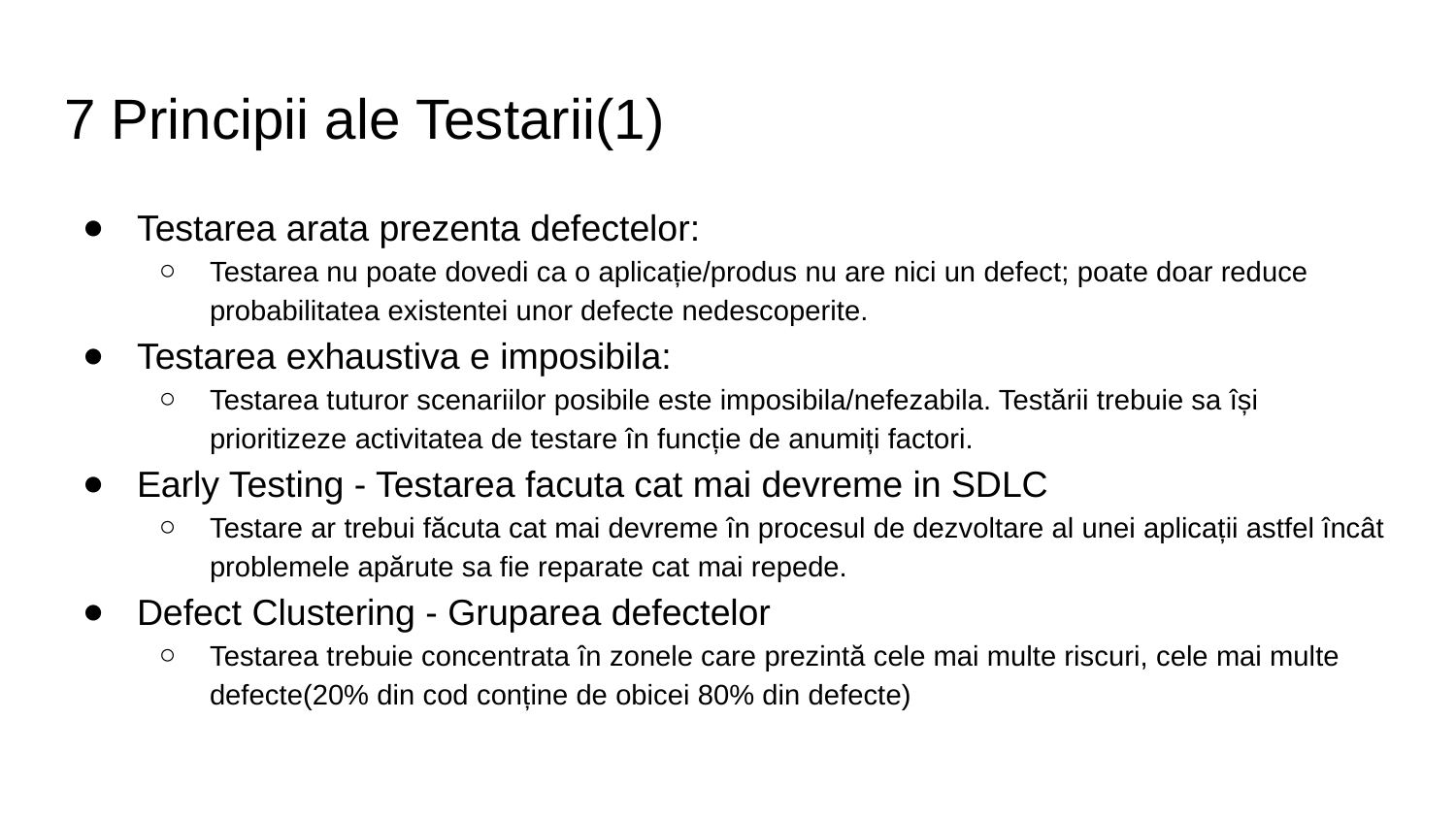

# 7 Principii ale Testarii(1)
Testarea arata prezenta defectelor:
Testarea nu poate dovedi ca o aplicație/produs nu are nici un defect; poate doar reduce probabilitatea existentei unor defecte nedescoperite.
Testarea exhaustiva e imposibila:
Testarea tuturor scenariilor posibile este imposibila/nefezabila. Testării trebuie sa își prioritizeze activitatea de testare în funcție de anumiți factori.
Early Testing - Testarea facuta cat mai devreme in SDLC
Testare ar trebui făcuta cat mai devreme în procesul de dezvoltare al unei aplicații astfel încât problemele apărute sa fie reparate cat mai repede.
Defect Clustering - Gruparea defectelor
Testarea trebuie concentrata în zonele care prezintă cele mai multe riscuri, cele mai multe defecte(20% din cod conține de obicei 80% din defecte)